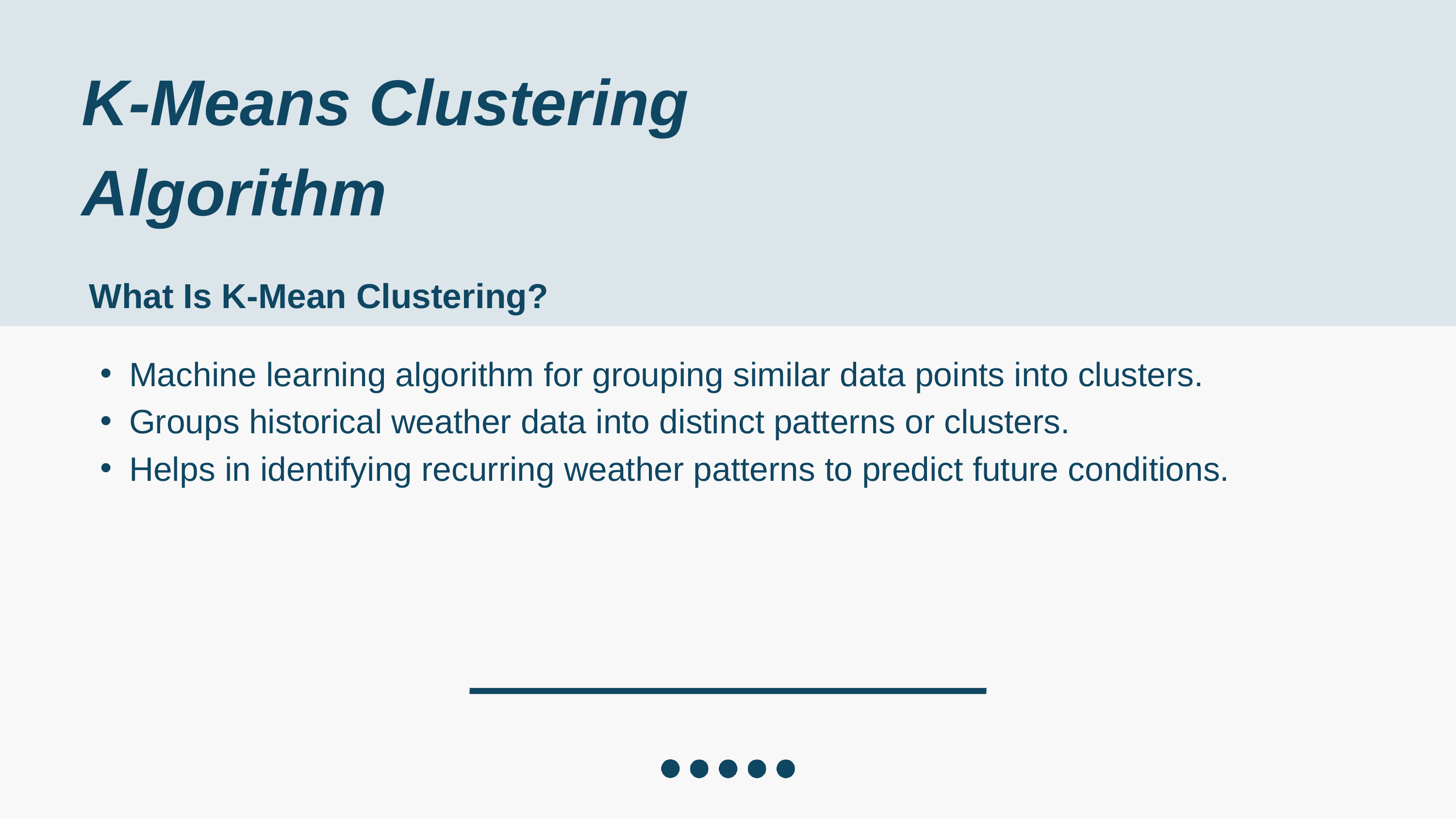

K-Means Clustering Algorithm
What Is K-Mean Clustering?
Machine learning algorithm for grouping similar data points into clusters.
Groups historical weather data into distinct patterns or clusters.
Helps in identifying recurring weather patterns to predict future conditions.